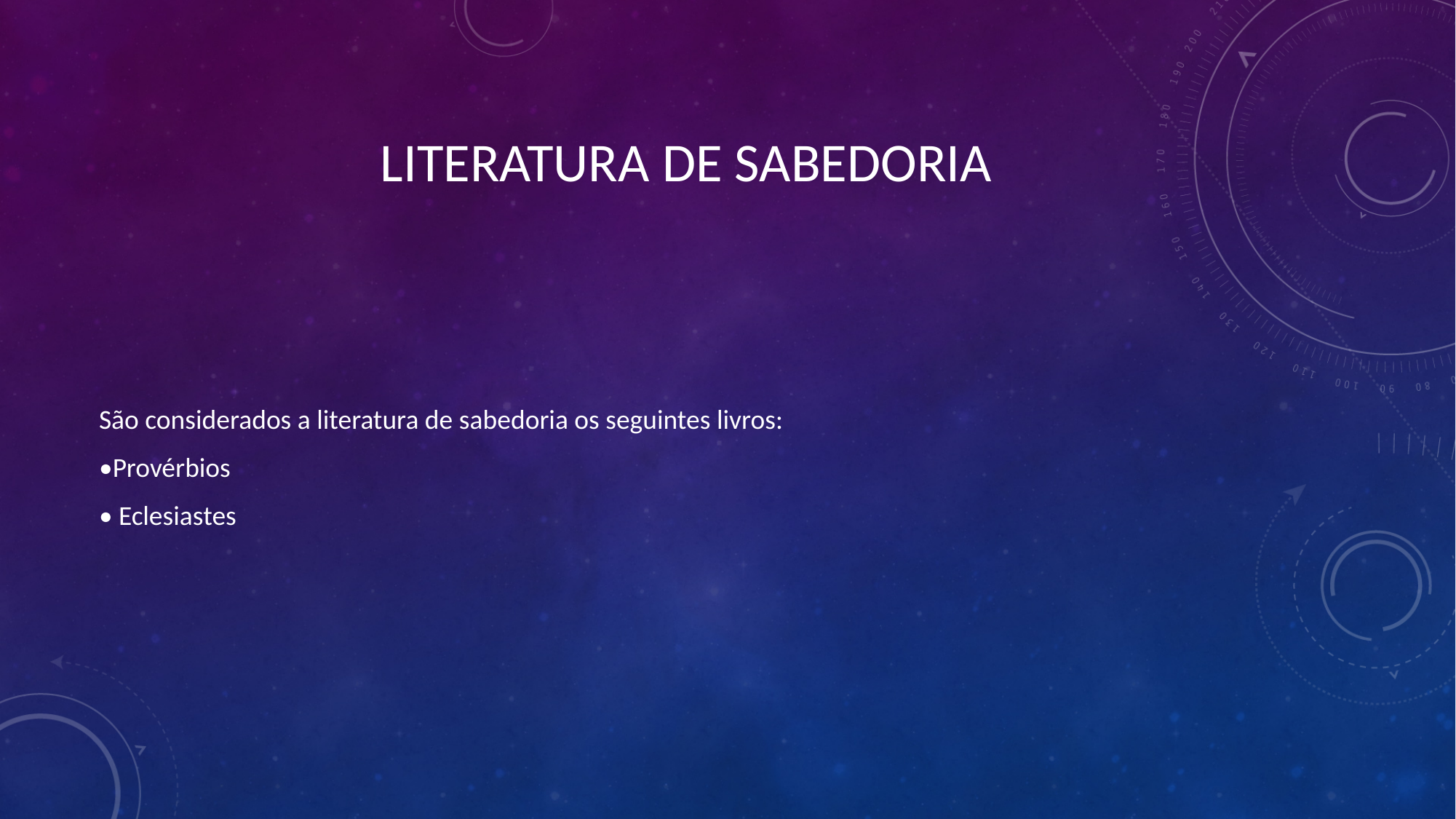

# Literatura de sabedoria

 São considerados a literatura de sabedoria os seguintes livros:
 •Provérbios
 • Eclesiastes